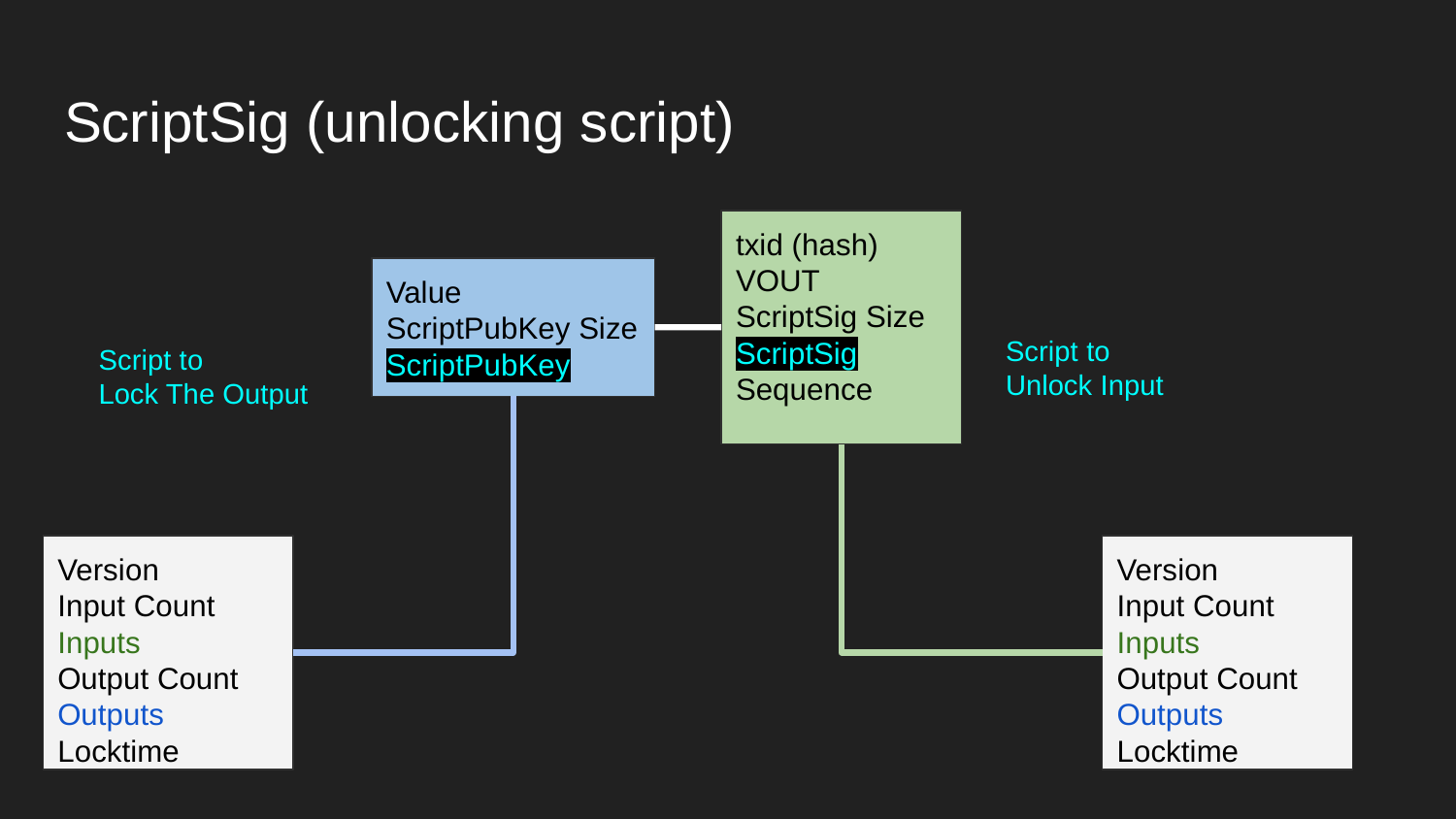

# ScriptSig (unlocking script)
txid (hash)
VOUT
ScriptSig Size
ScriptSig
Sequence
Value
ScriptPubKey Size
ScriptPubKey
Script to
Unlock Input
Script to
Lock The Output
Version
Input Count
Inputs
Output Count
Outputs
Locktime
Version
Input Count
Inputs
Output Count
Outputs
Locktime